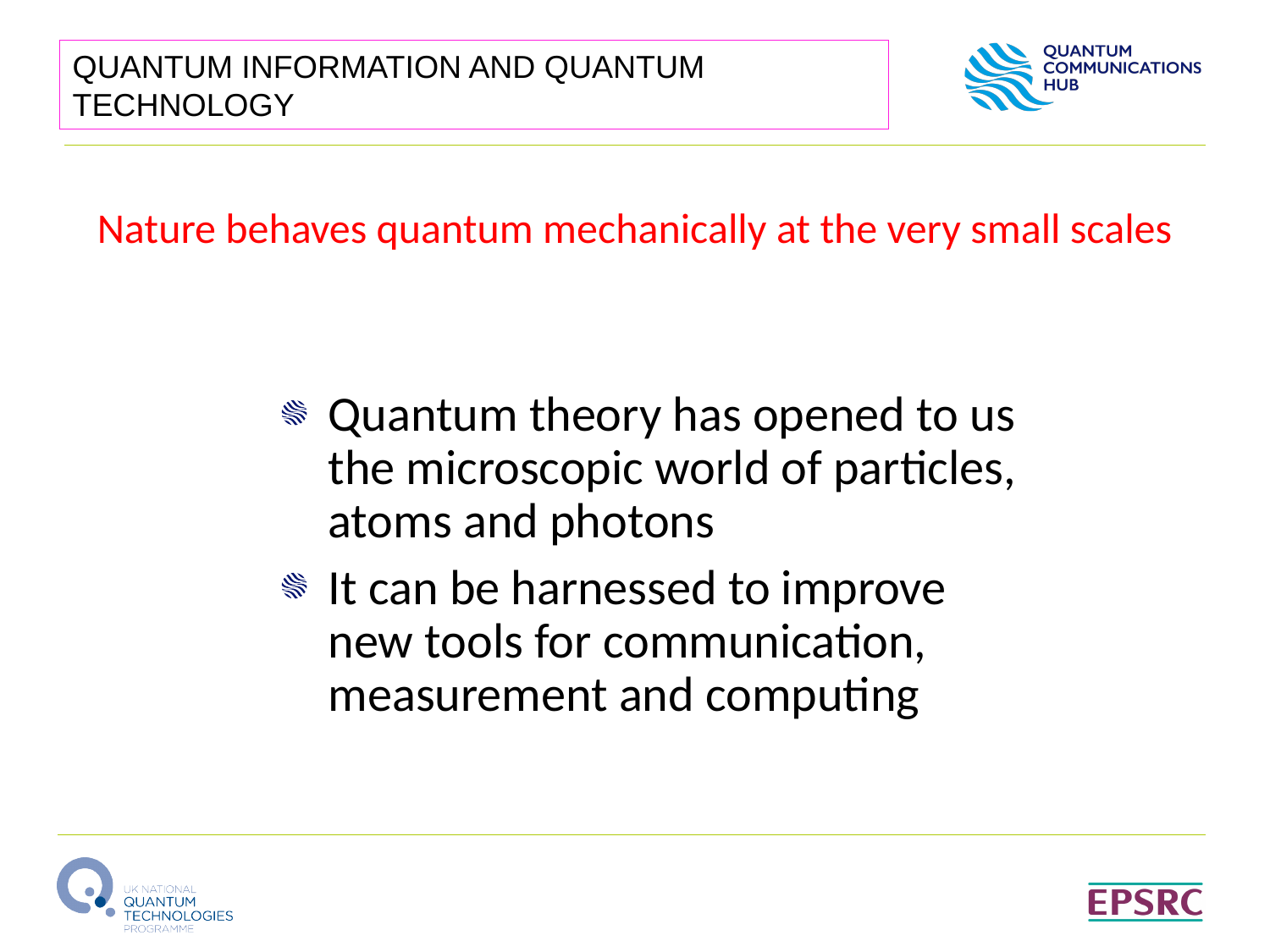

QUANTUM INFORMATION AND QUANTUM TECHNOLOGY
Nature behaves quantum mechanically at the very small scales
Quantum theory has opened to us the microscopic world of particles, atoms and photons
It can be harnessed to improve new tools for communication, measurement and computing